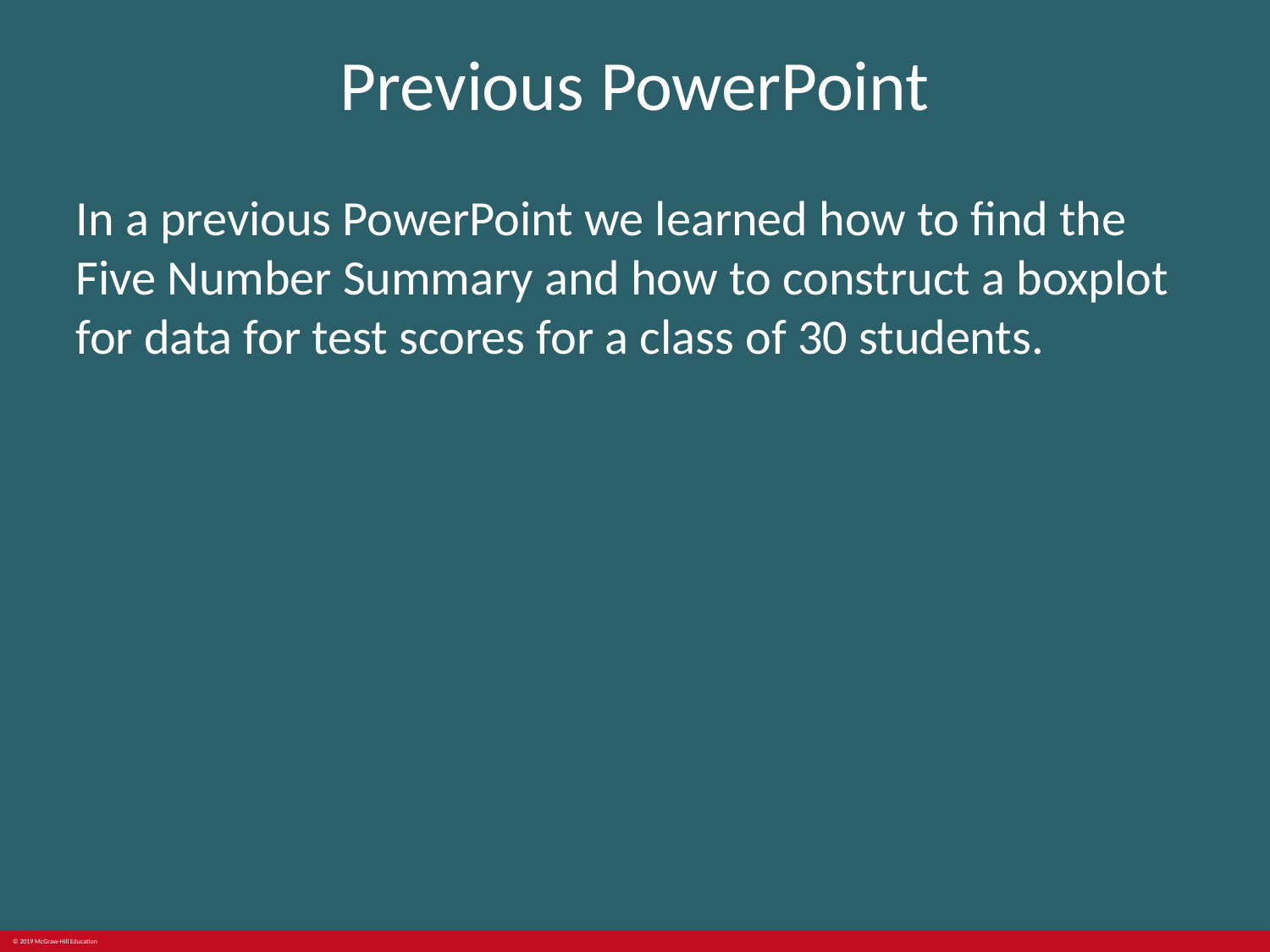

# Previous PowerPoint
In a previous PowerPoint we learned how to find the Five Number Summary and how to construct a boxplot for data for test scores for a class of 30 students.